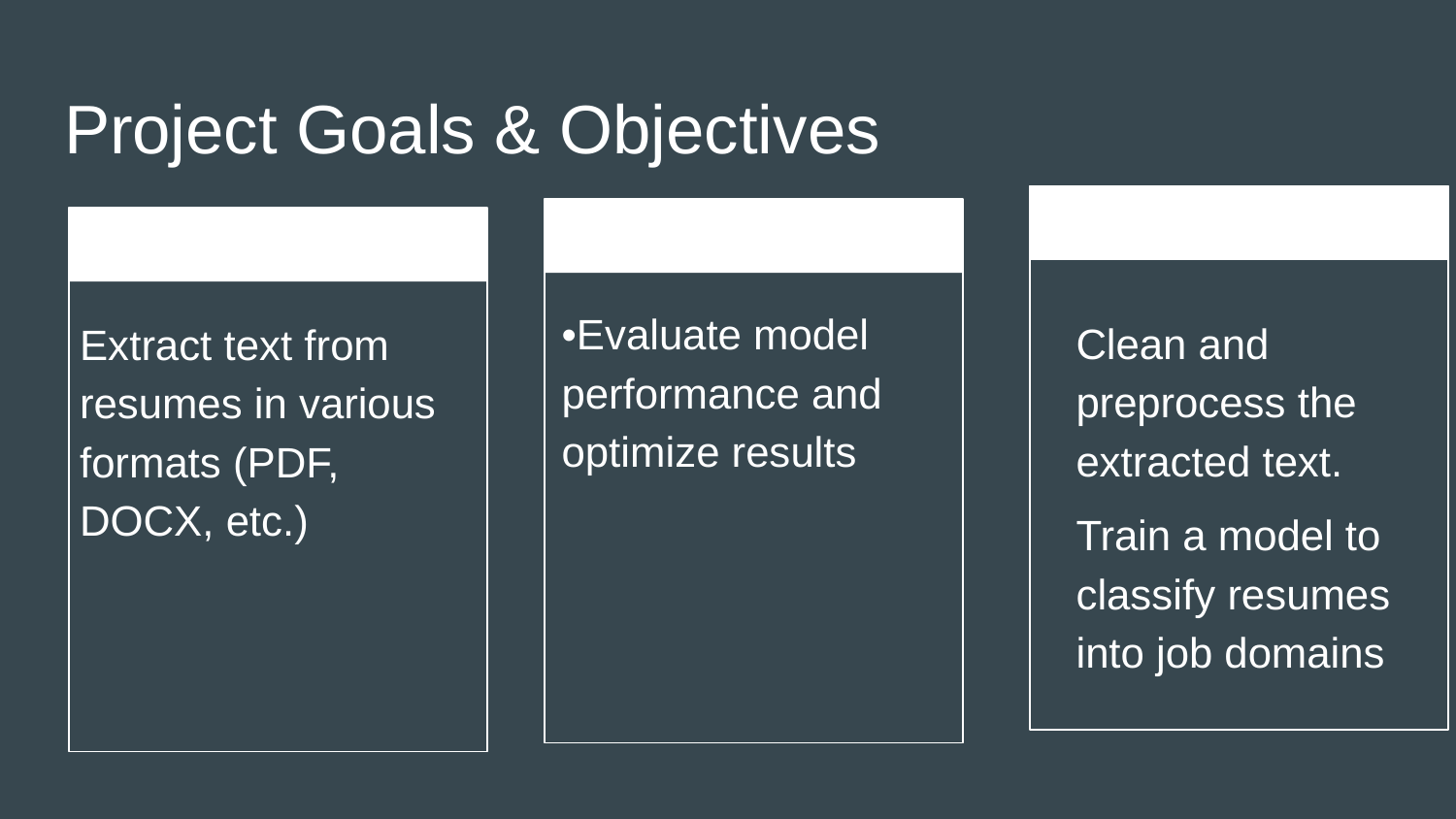

# Project Goals & Objectives

Objective 1
Objective 3
Objective 2
•Evaluate model performance and optimize results

Clean and preprocess the extracted text.
Train a model to classify resumes into job domains

Extract text from resumes in various formats (PDF, DOCX, etc.)